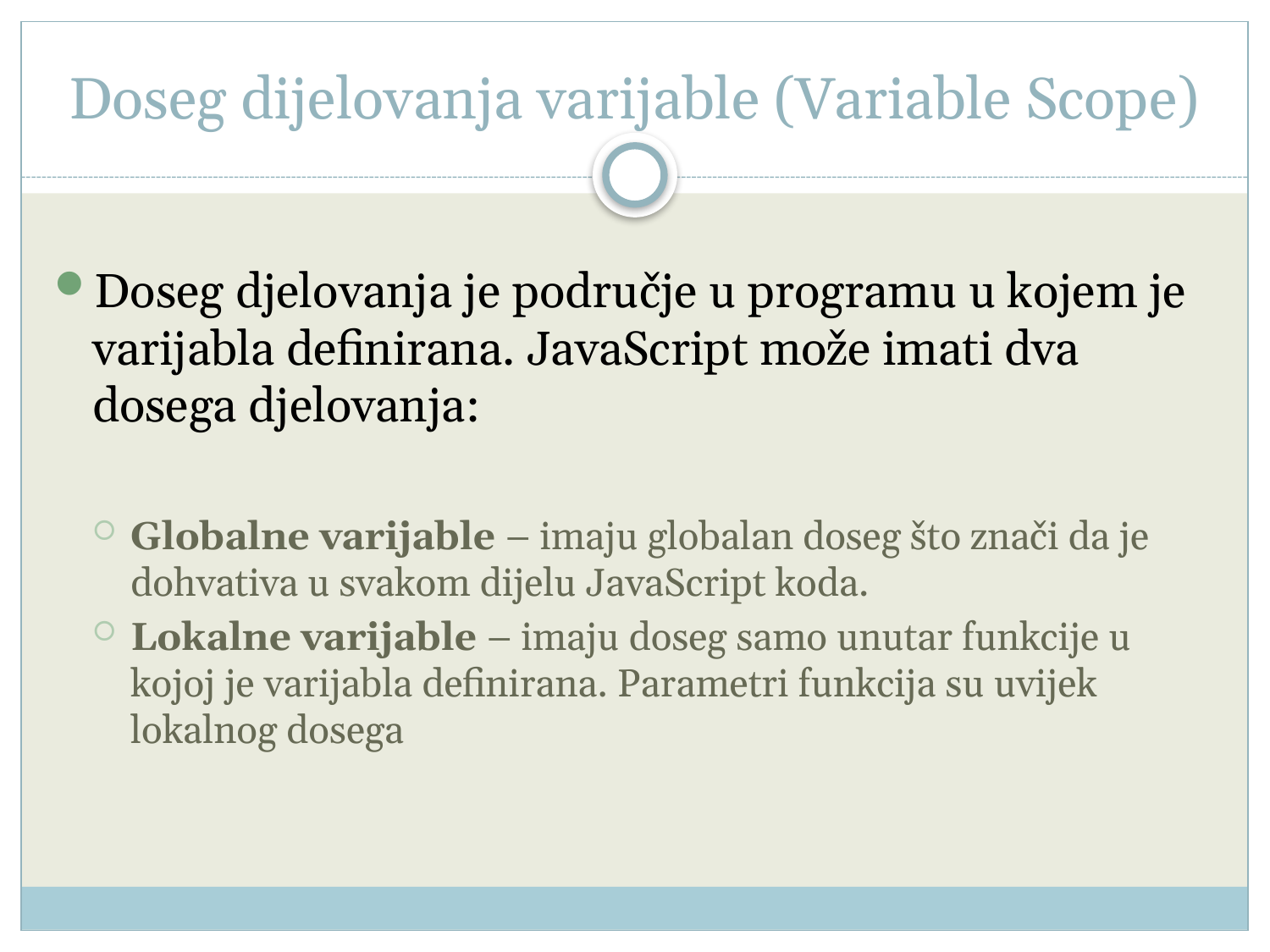

# Doseg dijelovanja varijable (Variable Scope)
Doseg djelovanja je područje u programu u kojem je varijabla definirana. JavaScript može imati dva dosega djelovanja:

Globalne varijable – imaju globalan doseg što znači da je dohvativa u svakom dijelu JavaScript koda.
Lokalne varijable – imaju doseg samo unutar funkcije u kojoj je varijabla definirana. Parametri funkcija su uvijek lokalnog dosega